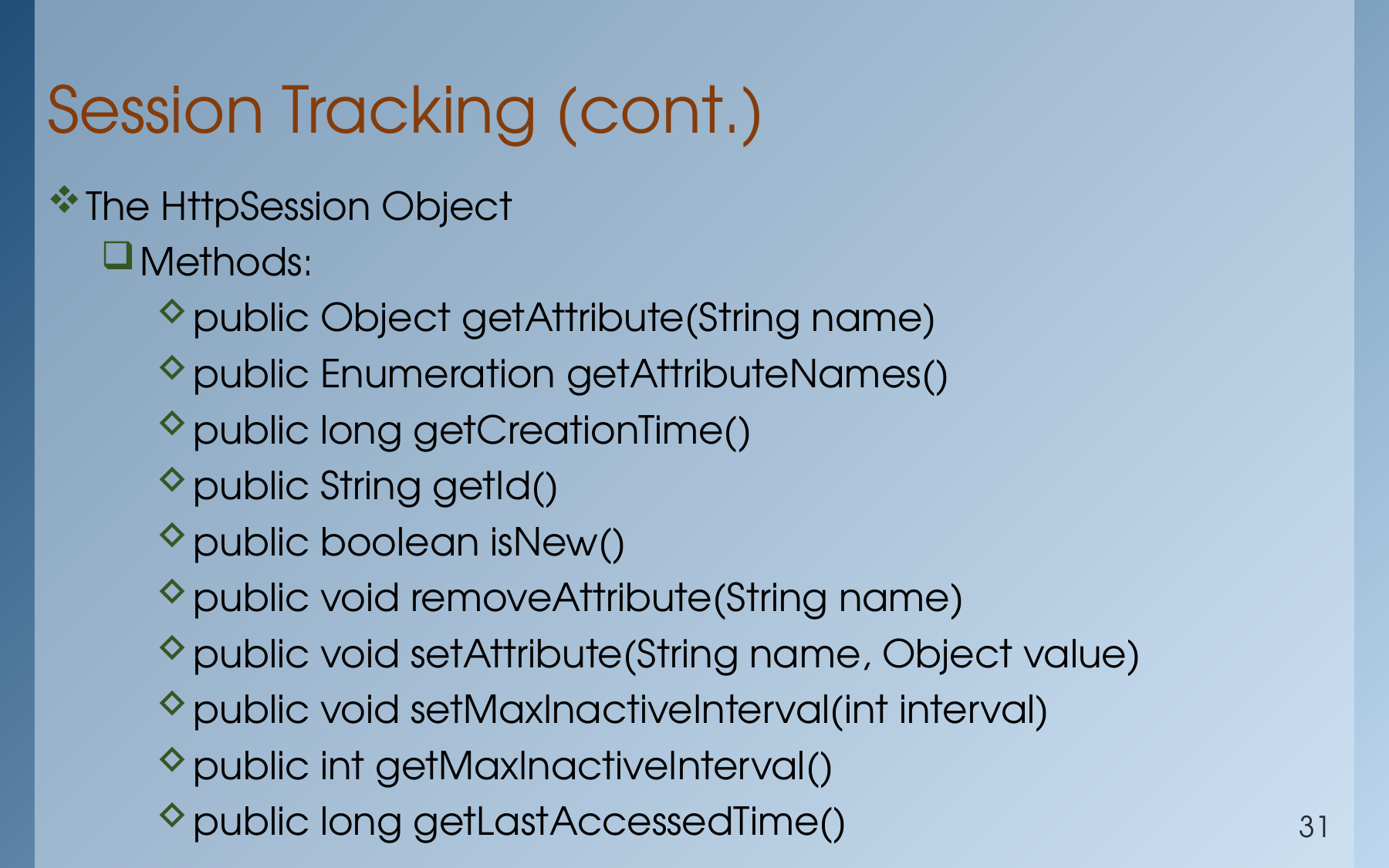

# Session Tracking (cont.)
The HttpSession Object
Methods:
public Object getAttribute(String name)
public Enumeration getAttributeNames()
public long getCreationTime()
public String getId()
public boolean isNew()
public void removeAttribute(String name)
public void setAttribute(String name, Object value)
public void setMaxInactiveInterval(int interval)
public int getMaxInactiveInterval()
public long getLastAccessedTime()

31